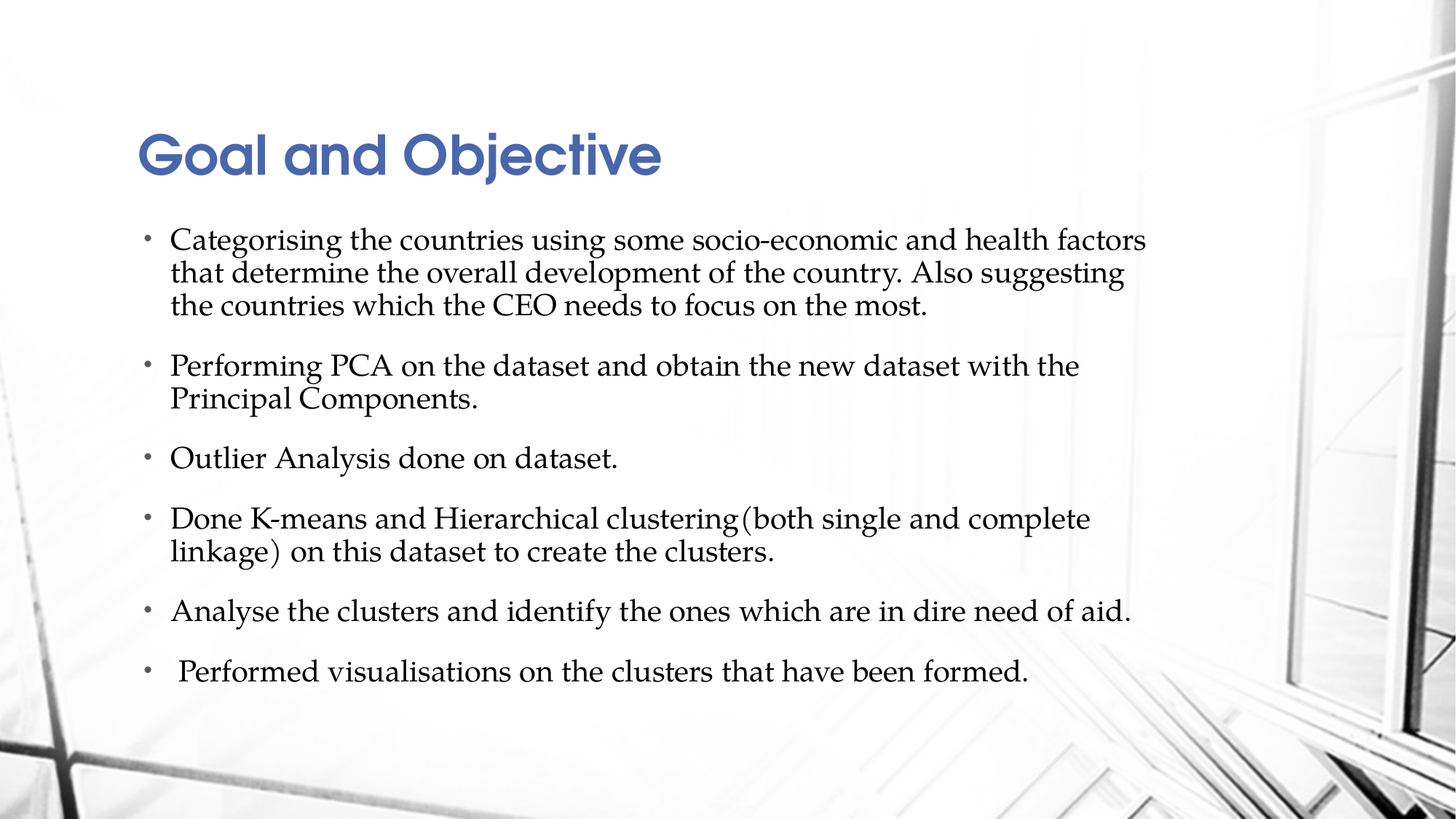

# Goal and Objective
Categorising the countries using some socio-economic and health factors that determine the overall development of the country. Also suggesting the countries which the CEO needs to focus on the most.
Performing PCA on the dataset and obtain the new dataset with the Principal Components.
Outlier Analysis done on dataset.
Done K-means and Hierarchical clustering(both single and complete linkage) on this dataset to create the clusters.
Analyse the clusters and identify the ones which are in dire need of aid.
 Performed visualisations on the clusters that have been formed.